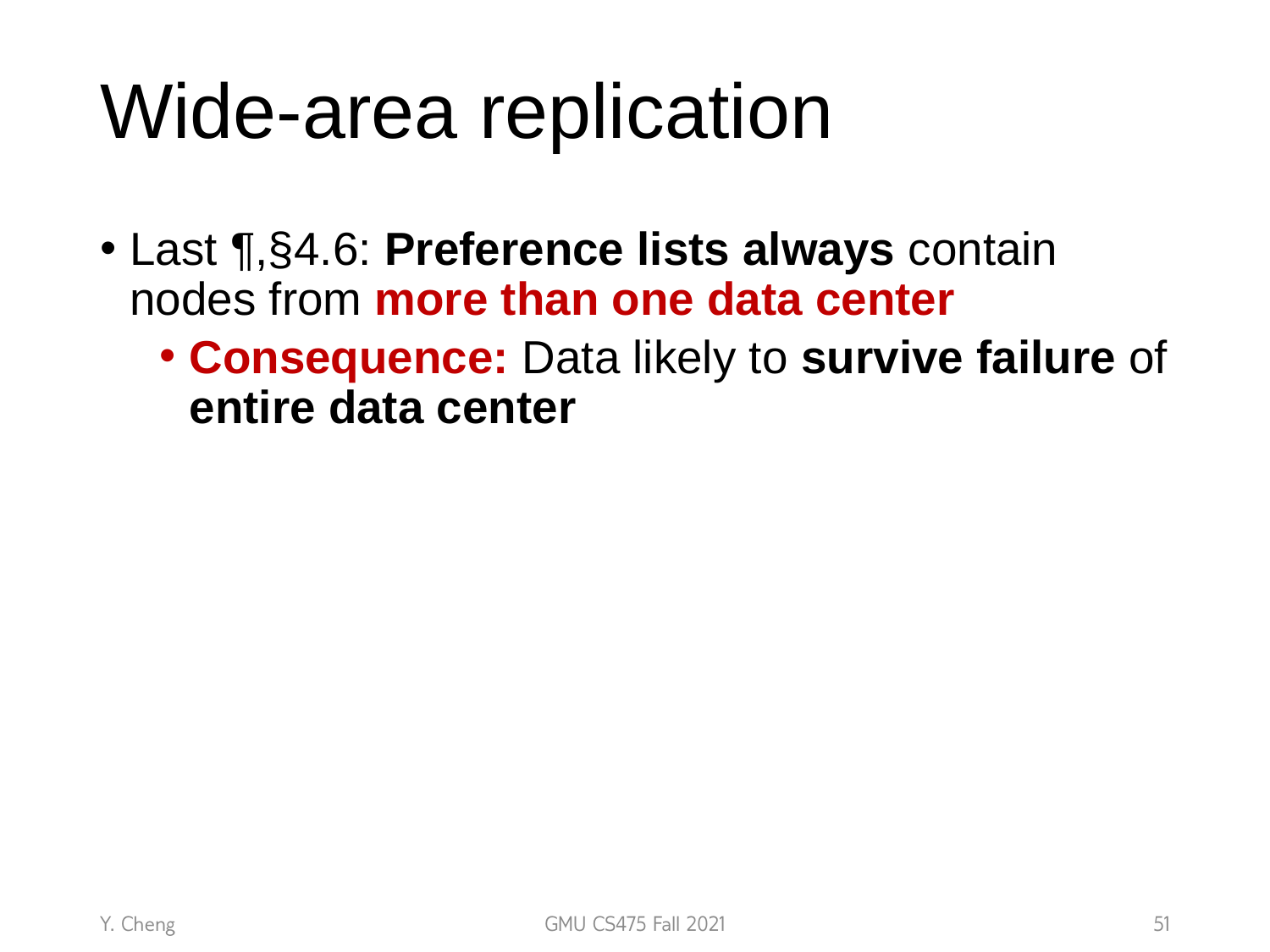

# Wide-area replication
Last ¶,§4.6: Preference lists always contain nodes from more than one data center
Consequence: Data likely to survive failure of entire data center

Y. Cheng
GMU CS475 Fall 2021
51